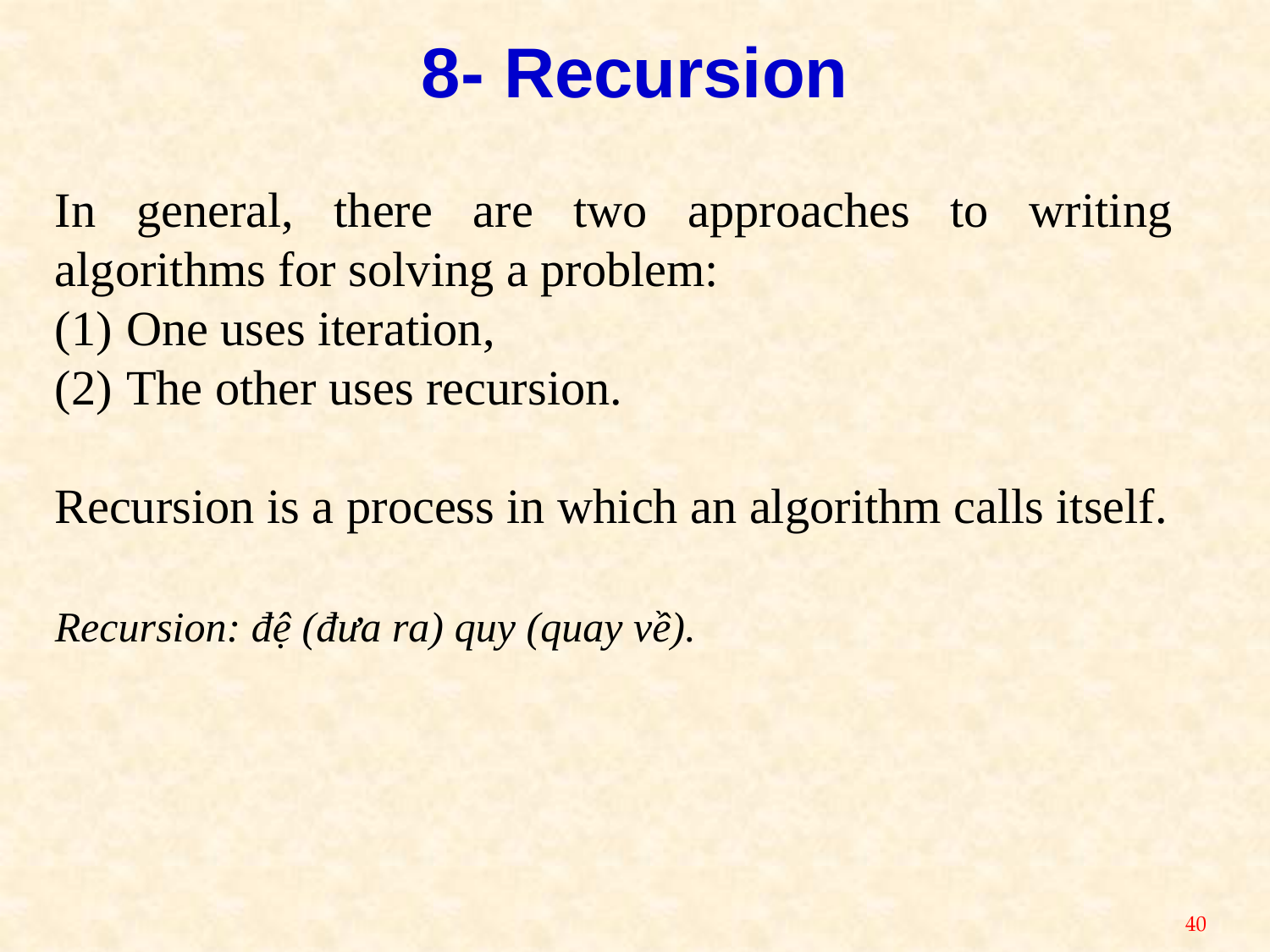

8- Recursion
In general, there are two approaches to writing algorithms for solving a problem:
One uses iteration,
The other uses recursion.

Recursion is a process in which an algorithm calls itself.

Recursion: đệ (đưa ra) quy (quay về).

40